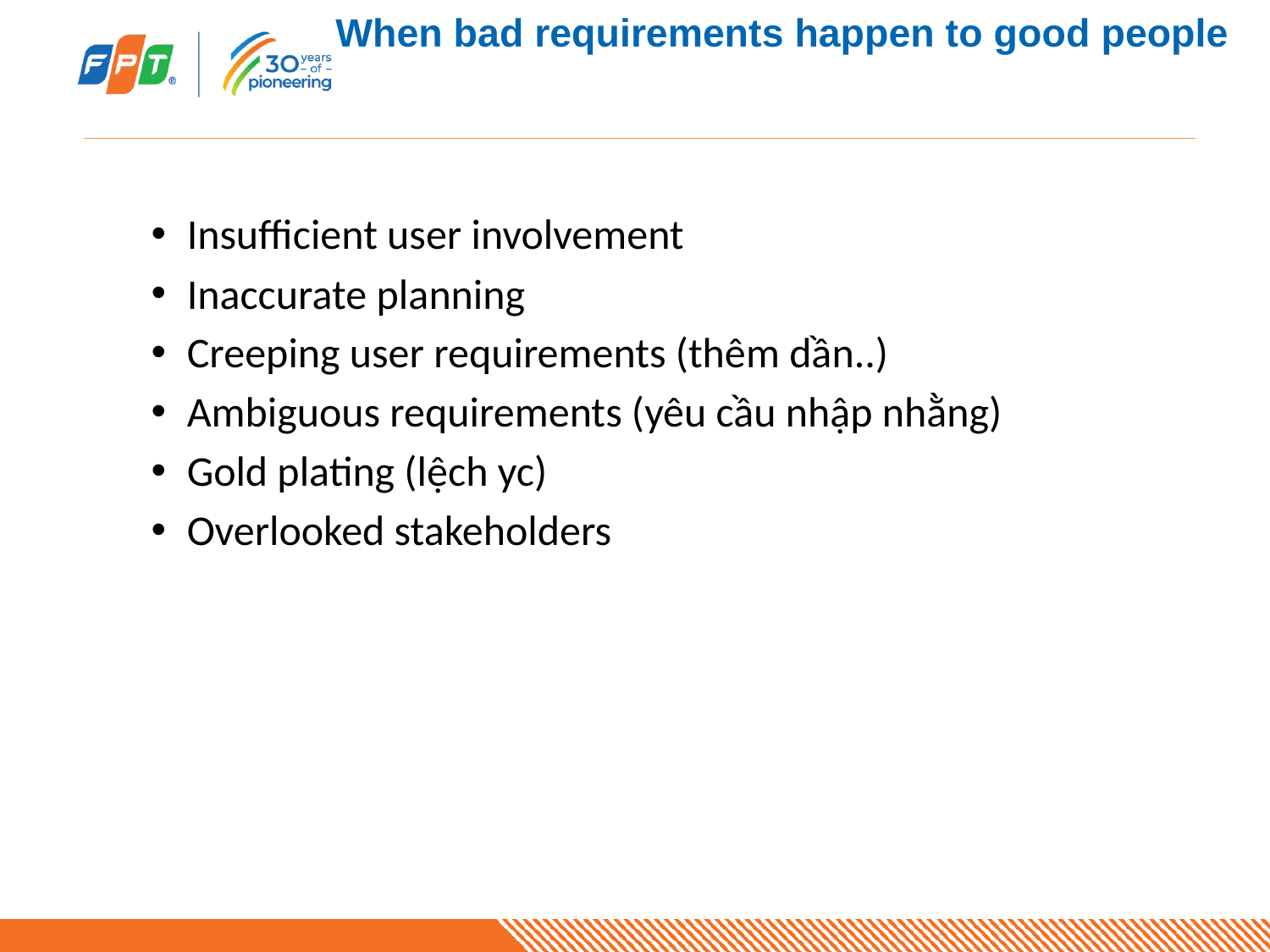

# When bad requirements happen to good people
Insufficient user involvement
Inaccurate planning
Creeping user requirements (thêm dần..)
Ambiguous requirements (yêu cầu nhập nhằng)
Gold plating (lệch yc)
Overlooked stakeholders